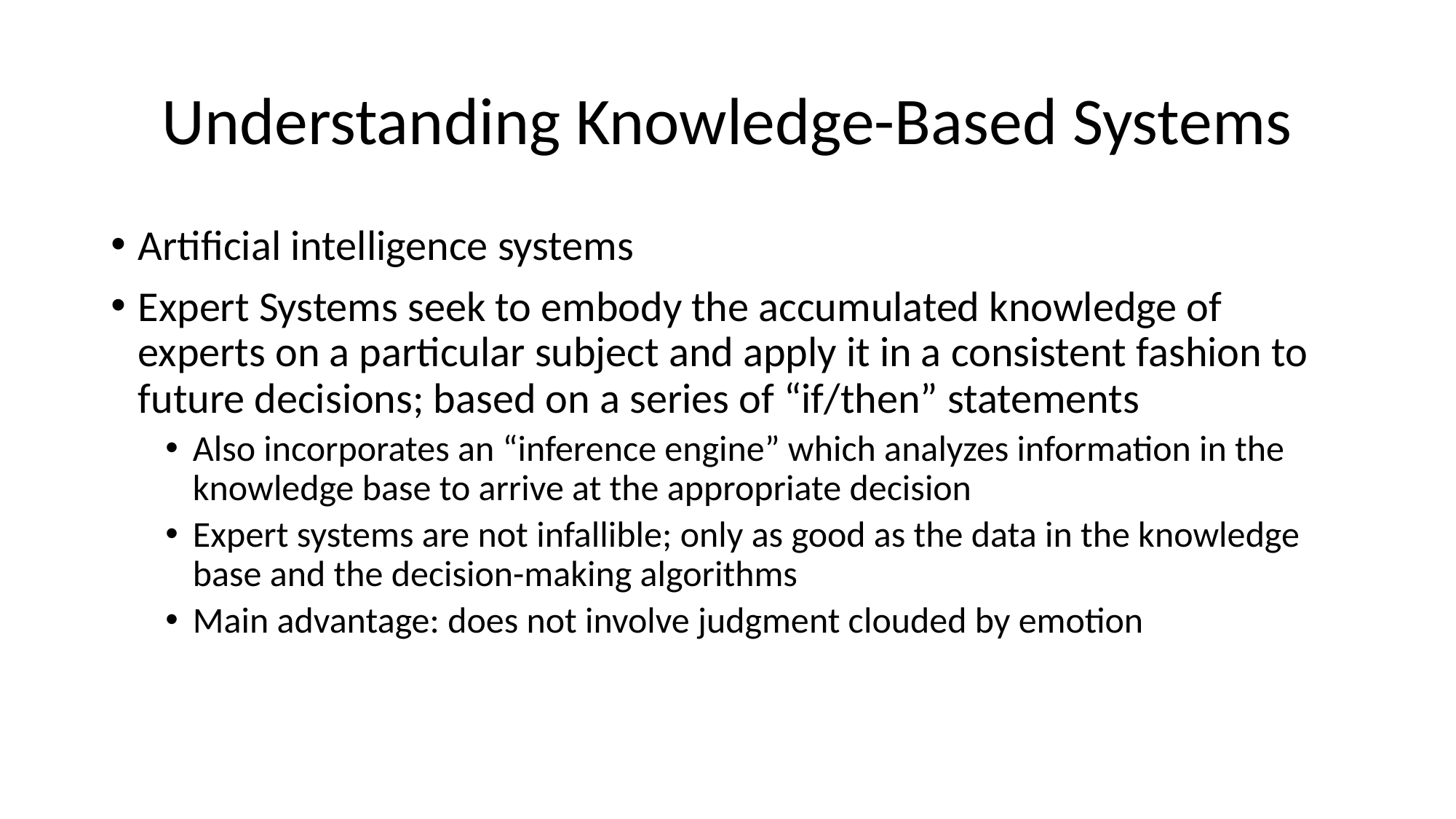

# Understanding Knowledge-Based Systems
Artificial intelligence systems
Expert Systems seek to embody the accumulated knowledge of experts on a particular subject and apply it in a consistent fashion to future decisions; based on a series of “if/then” statements
Also incorporates an “inference engine” which analyzes information in the knowledge base to arrive at the appropriate decision
Expert systems are not infallible; only as good as the data in the knowledge base and the decision-making algorithms
Main advantage: does not involve judgment clouded by emotion